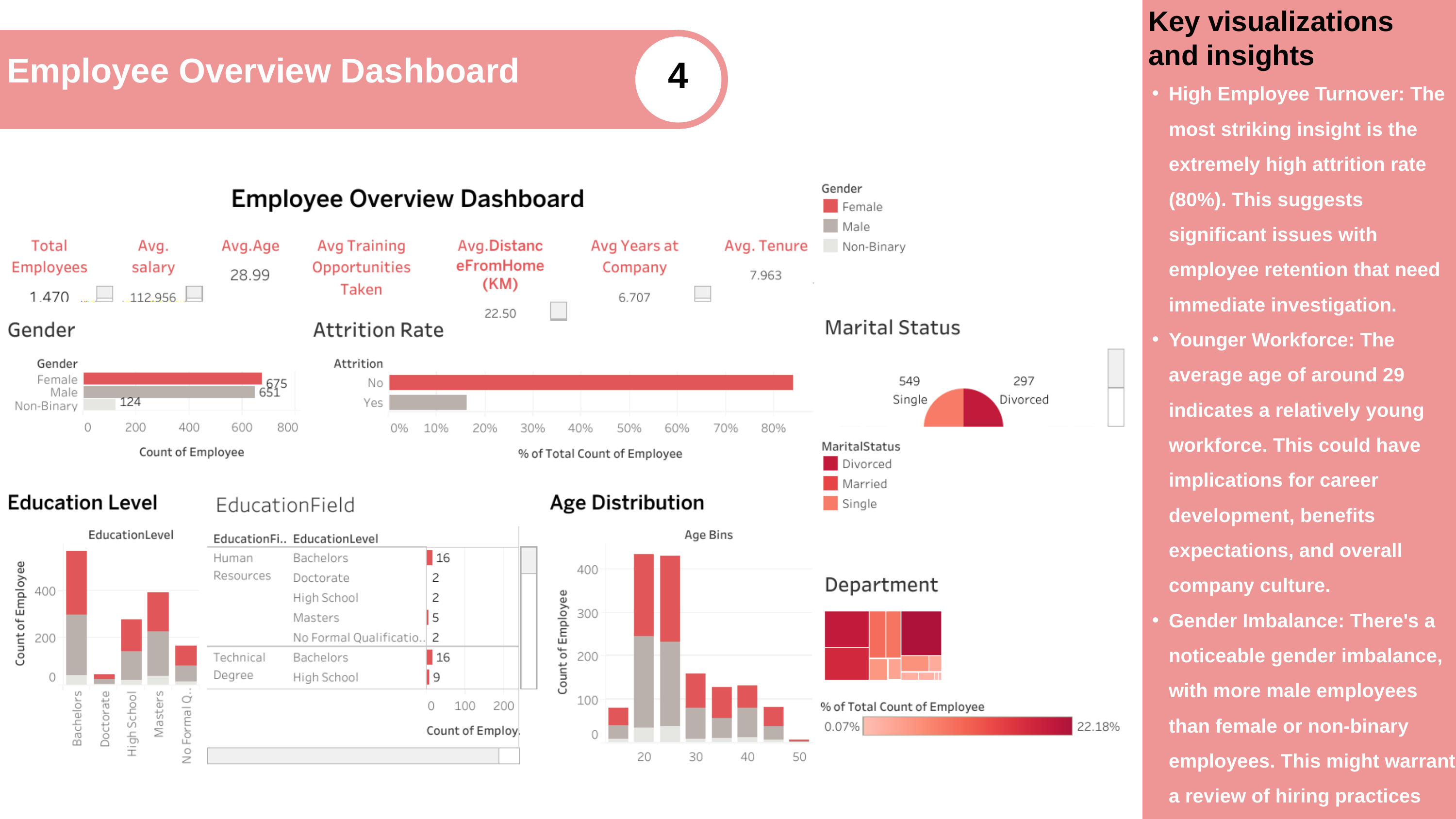

Key visualizations and insights

Employee Overview Dashboard
4
High Employee Turnover: The most striking insight is the extremely high attrition rate (80%). This suggests significant issues with employee retention that need immediate investigation.
Younger Workforce: The average age of around 29 indicates a relatively young workforce. This could have implications for career development, benefits expectations, and overall company culture.
Gender Imbalance: There's a noticeable gender imbalance, with more male employees than female or non-binary employees. This might warrant a review of hiring practices and workplace inclusivity.